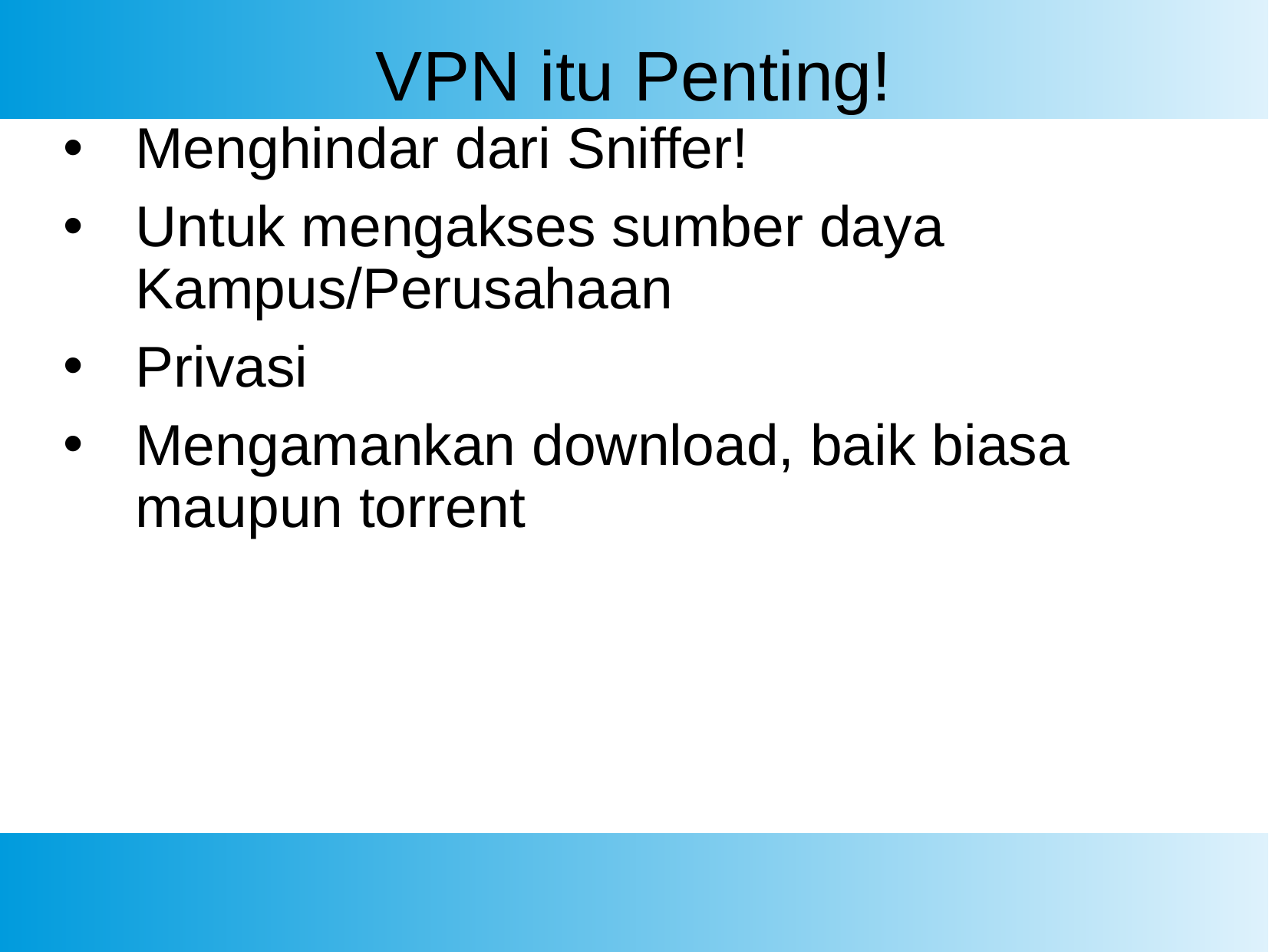

# VPN itu Penting!
Menghindar dari Sniffer!
Untuk mengakses sumber daya Kampus/Perusahaan
Privasi
Mengamankan download, baik biasa maupun torrent